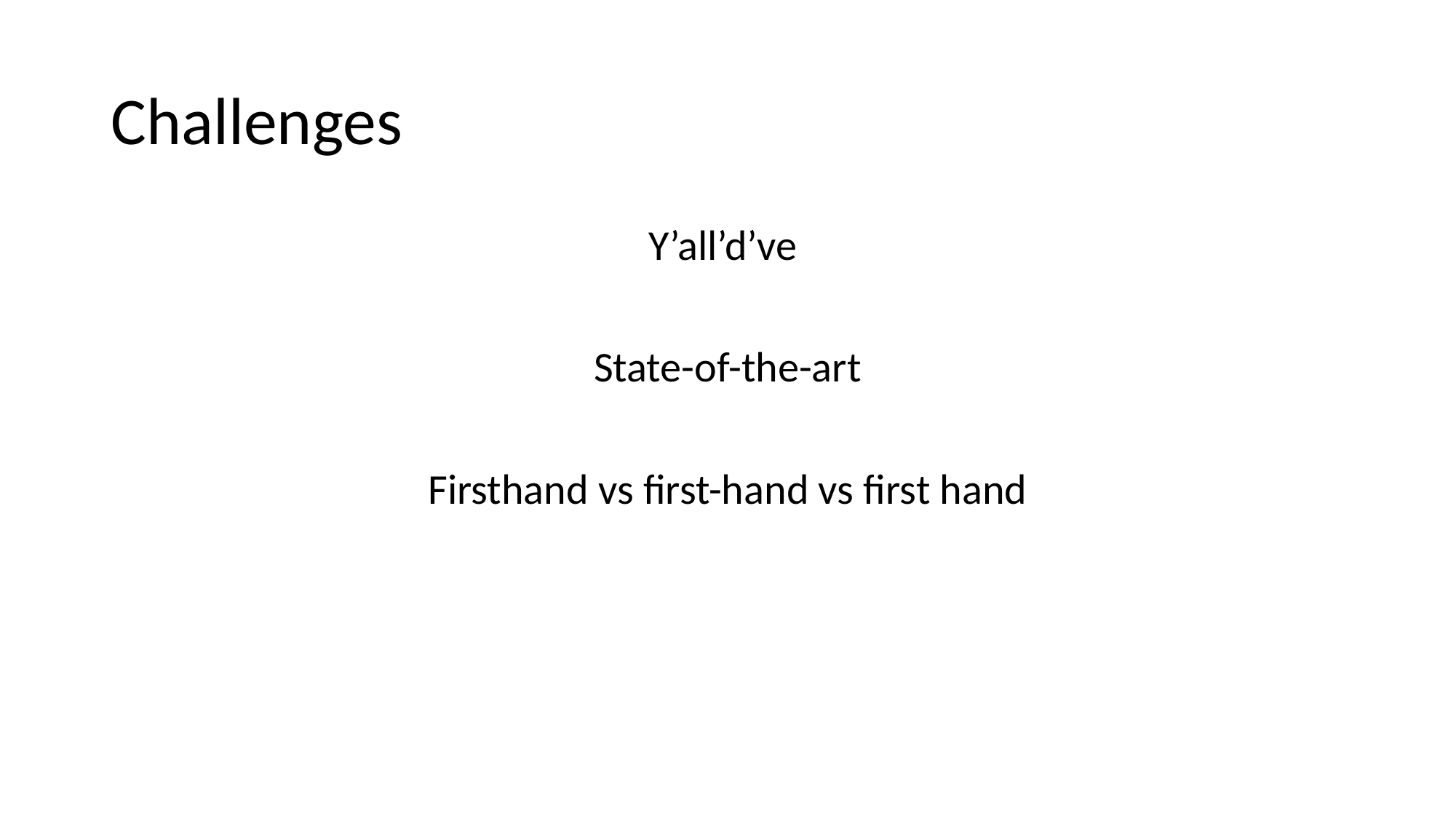

# Challenges
Y’all’d’ve

State-of-the-art

Firsthand vs first-hand vs first hand